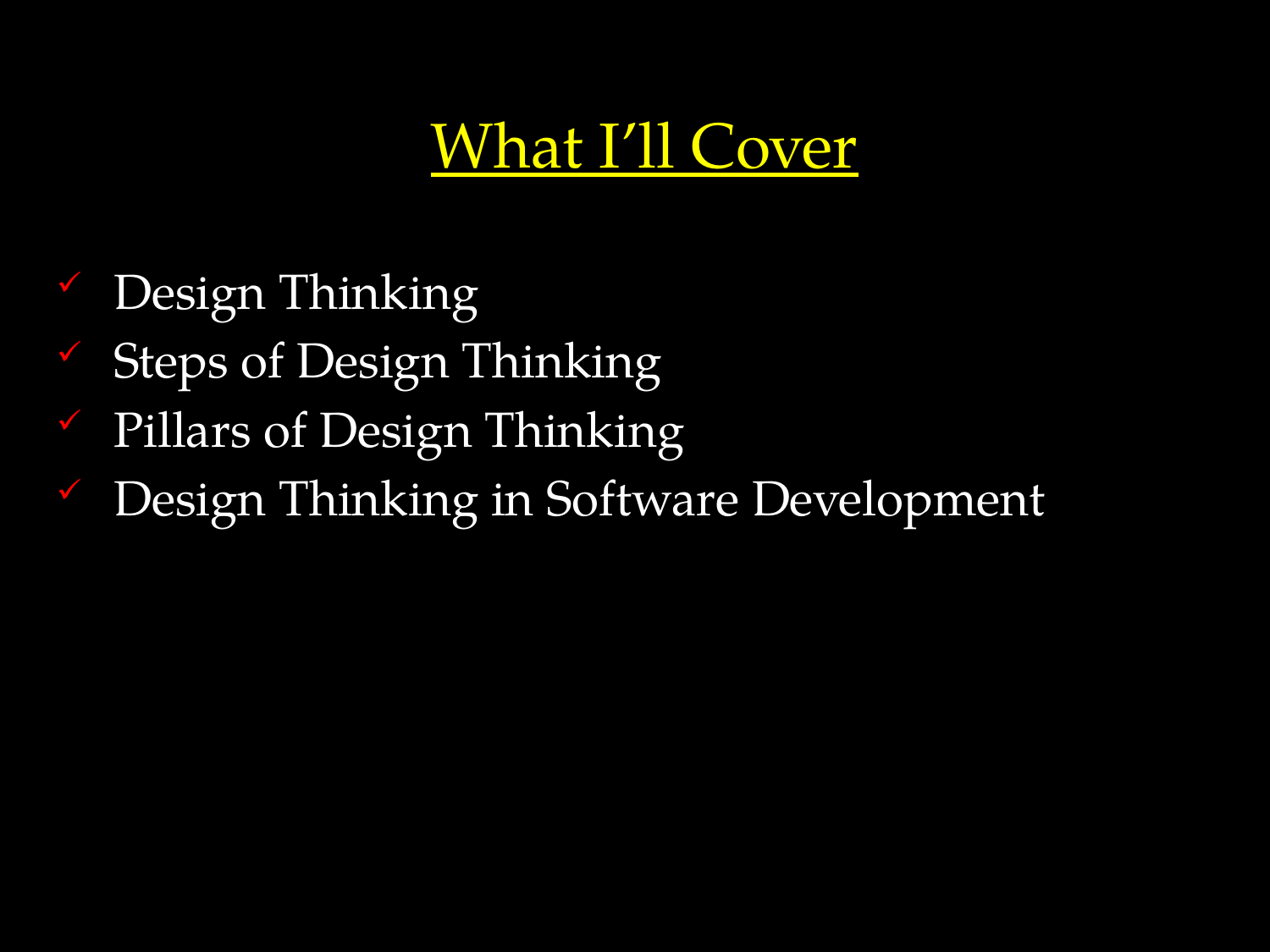

What I’ll Cover

Design Thinking
Steps of Design Thinking
Pillars of Design Thinking
Design Thinking in Software Development